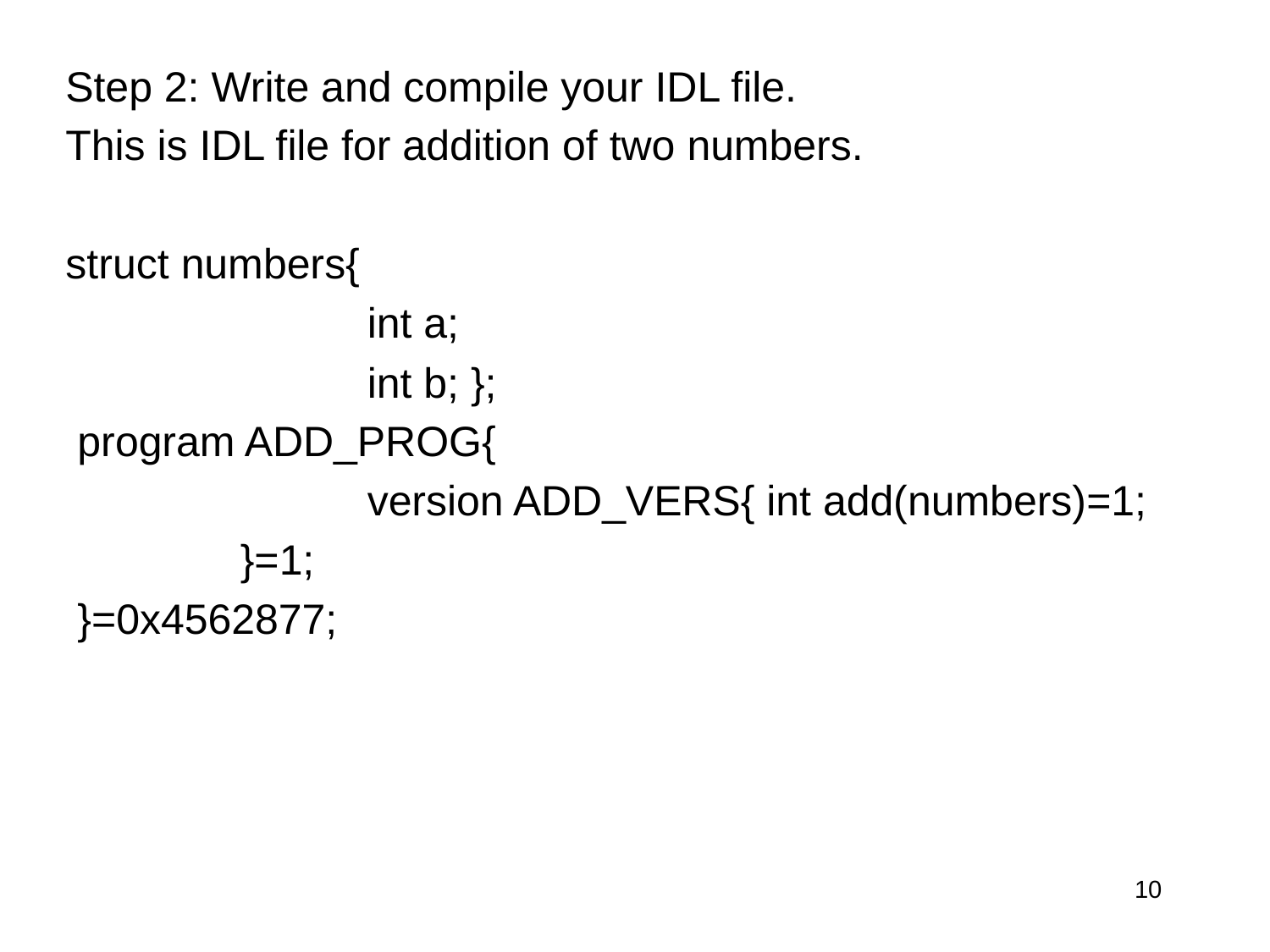

Step 2: Write and compile your IDL file.
This is IDL file for addition of two numbers.

struct numbers{
			int a;
			int b; };
 program ADD_PROG{
			version ADD_VERS{ int add(numbers)=1;
		}=1;
 }=0x4562877;
10